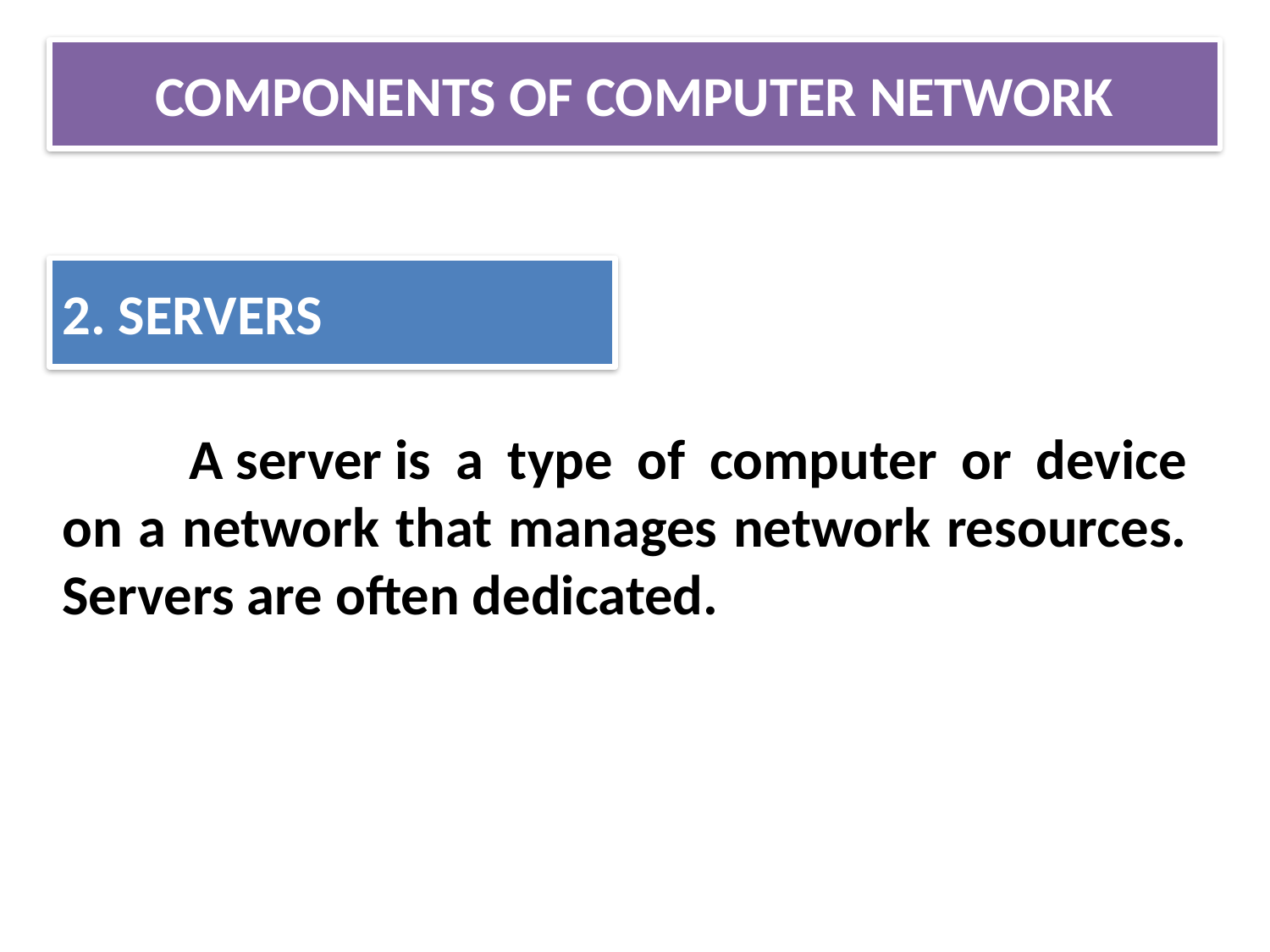

COMPONENTS OF COMPUTER NETWORK
2. SERVERS
	A server is a type of computer or device on a network that manages network resources. Servers are often dedicated.